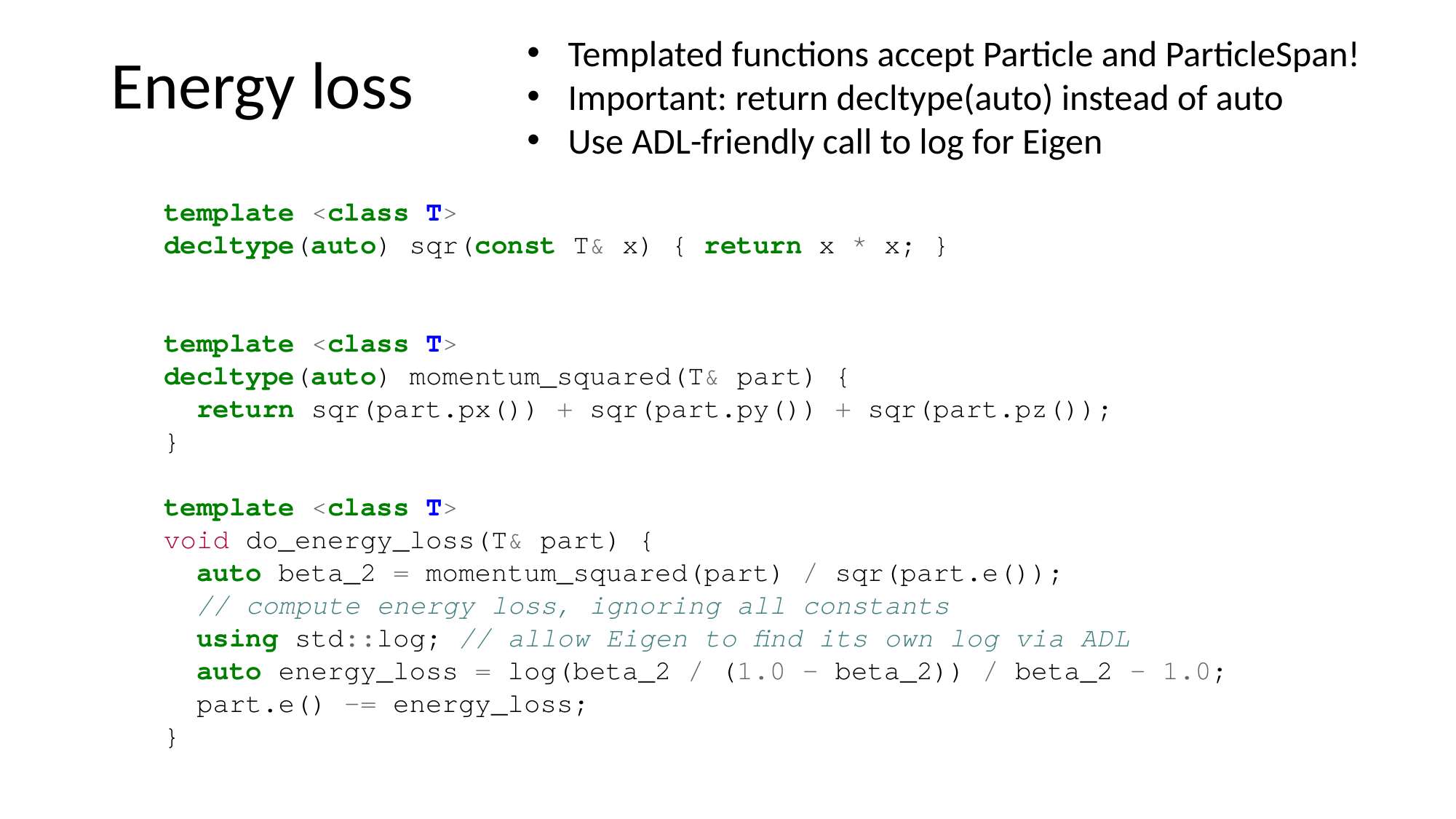

Templated functions accept Particle and ParticleSpan!
Important: return decltype(auto) instead of auto
Use ADL-friendly call to log for Eigen
# Energy loss
template <class T>
decltype(auto) sqr(const T& x) { return x * x; }

template <class T>
decltype(auto) momentum_squared(T& part) {
  return sqr(part.px()) + sqr(part.py()) + sqr(part.pz());
}
template <class T>
void do_energy_loss(T& part) {
  auto beta_2 = momentum_squared(part) / sqr(part.e());
  // compute energy loss, ignoring all constants
  using std::log; // allow Eigen to find its own log via ADL
  auto energy_loss = log(beta_2 / (1.0 - beta_2)) / beta_2 - 1.0;
  part.e() -= energy_loss;
}